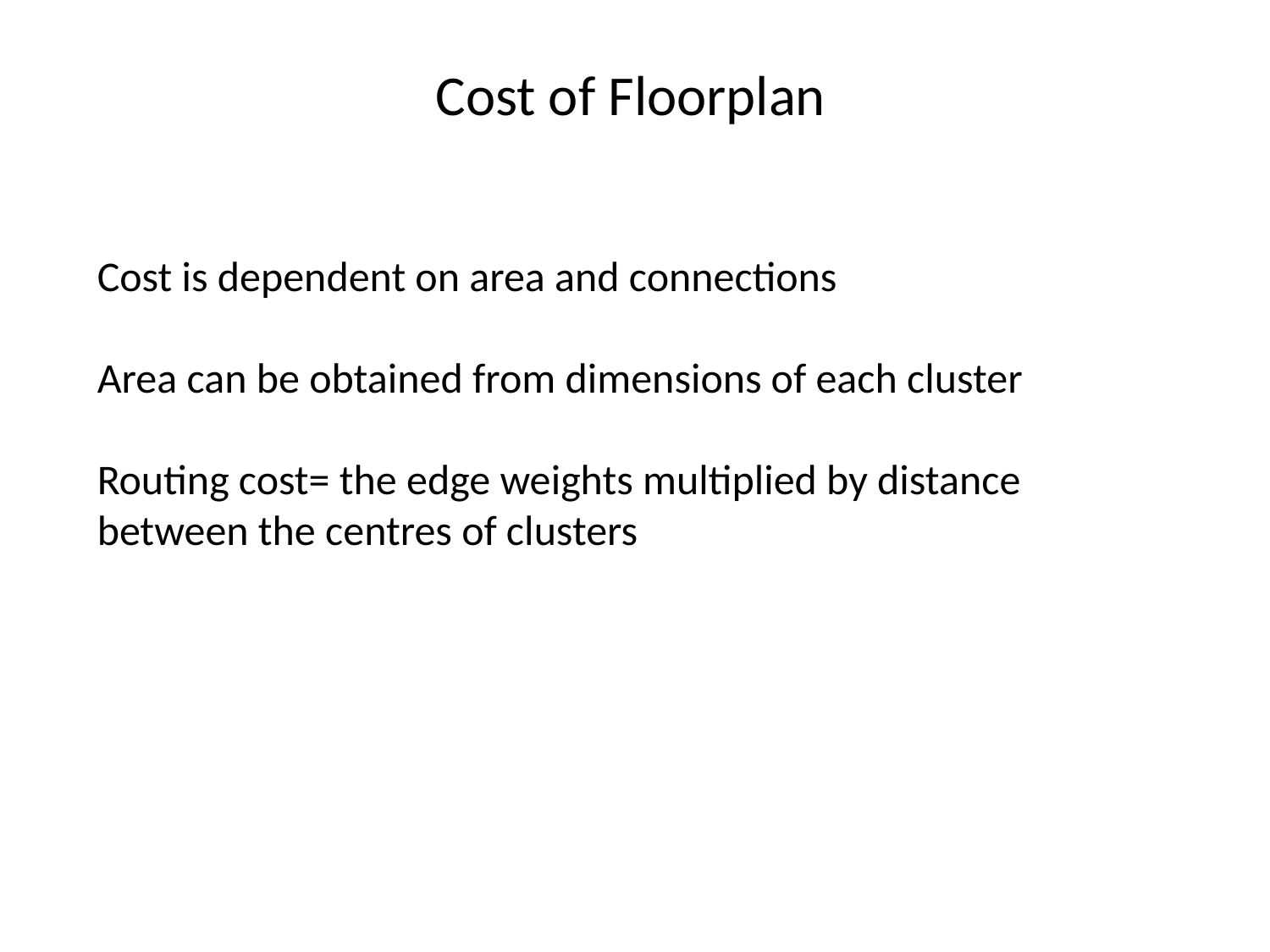

Cost of Floorplan
Cost is dependent on area and connections

Area can be obtained from dimensions of each cluster

Routing cost= the edge weights multiplied by distance between the centres of clusters